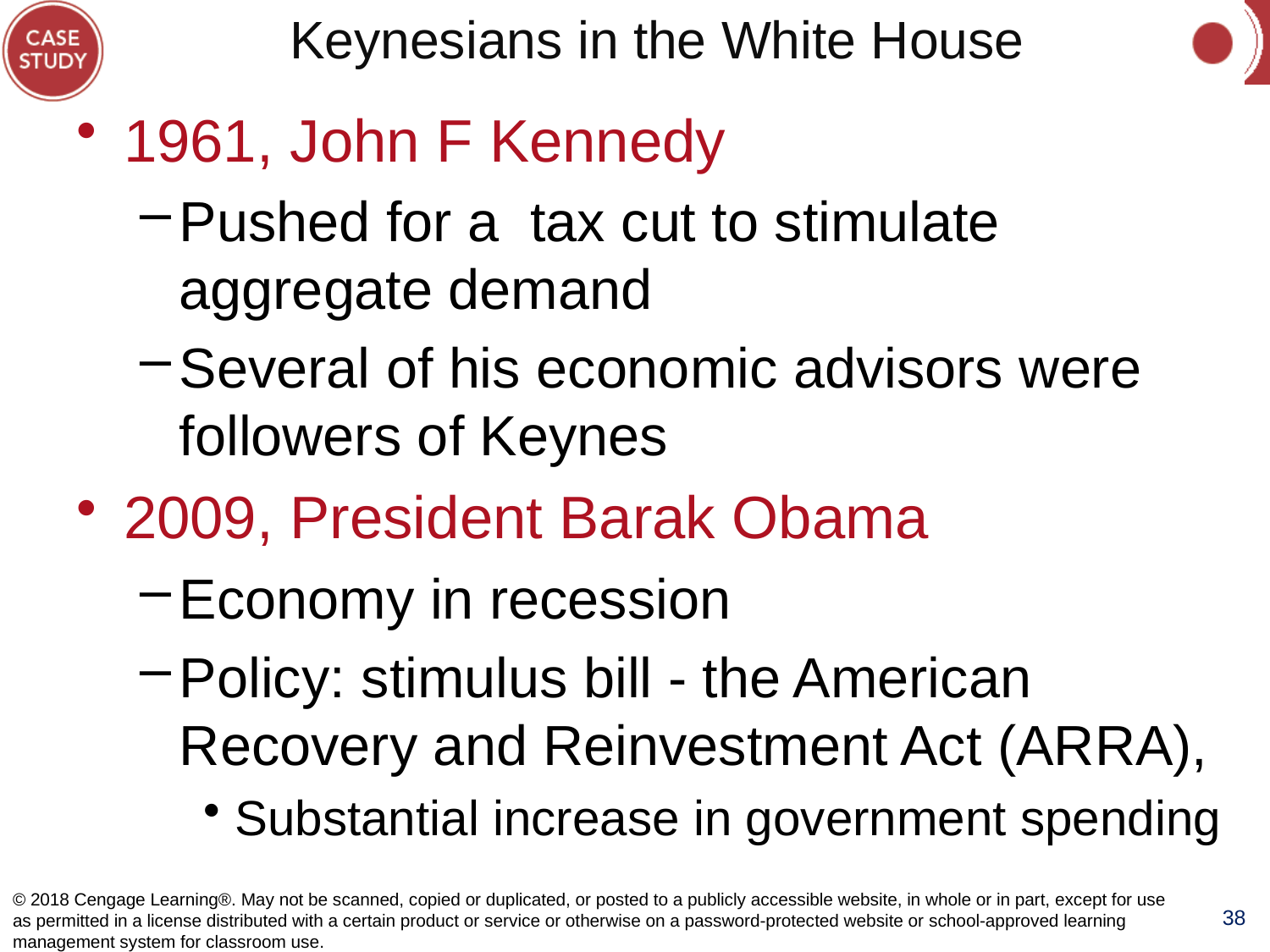

# Keynesians in the White House
1961, John F Kennedy
Pushed for a  tax cut to stimulate aggregate demand
Several of his economic advisors were followers of Keynes
2009, President Barak Obama
Economy in recession
Policy: stimulus bill - the American Recovery and Reinvestment Act (ARRA),
Substantial increase in government spending
© 2018 Cengage Learning®. May not be scanned, copied or duplicated, or posted to a publicly accessible website, in whole or in part, except for use as permitted in a license distributed with a certain product or service or otherwise on a password-protected website or school-approved learning management system for classroom use.
38